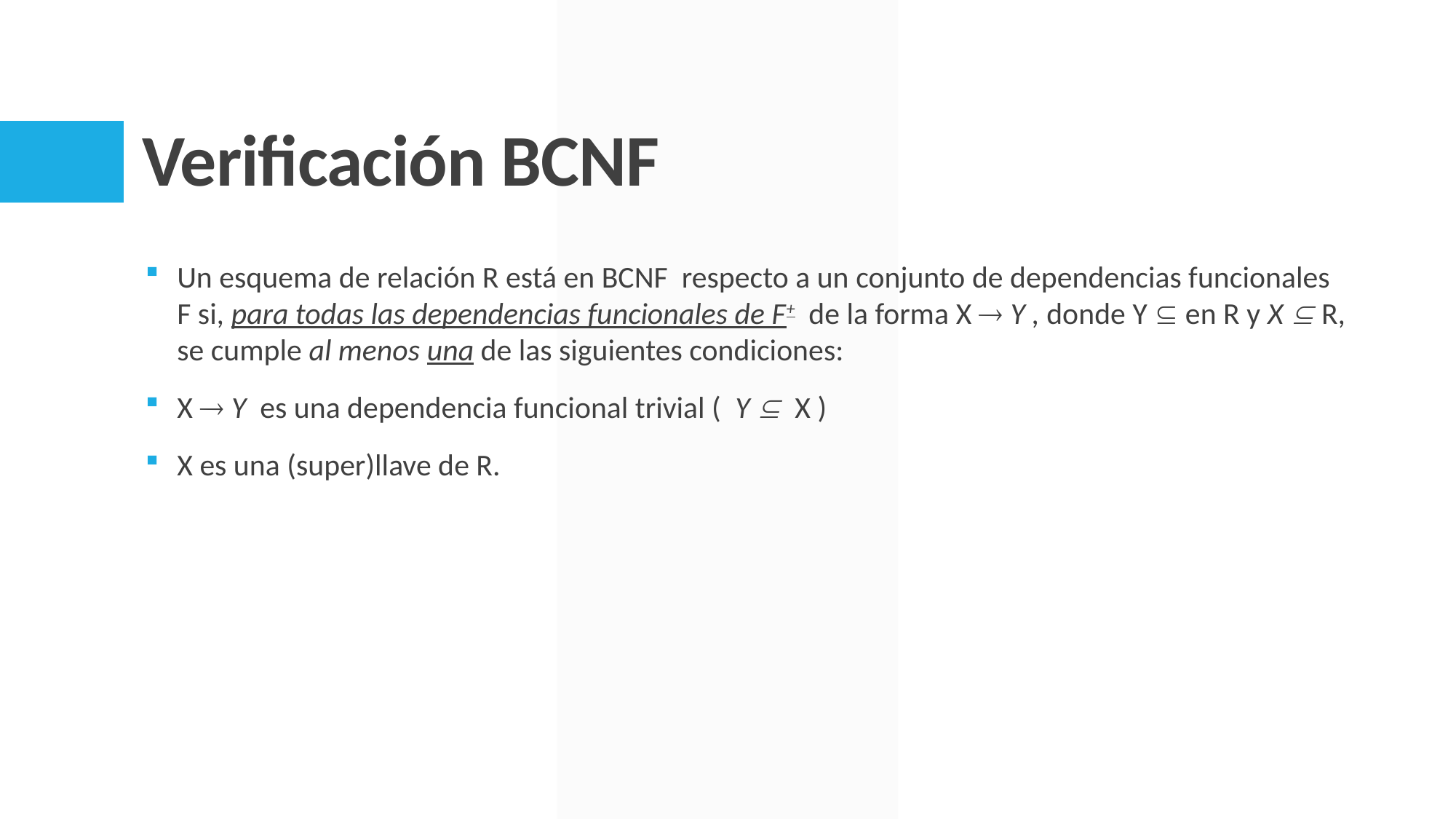

# Verificación BCNF
Un esquema de relación R está en BCNF  respecto a un conjunto de dependencias funcionales F si, para todas las dependencias funcionales de F+  de la forma X → Y , donde Y ⊆ en R y X ⊆ R, se cumple al menos una de las siguientes condiciones:
X → Y  es una dependencia funcional trivial (  Y ⊆  X )
X es una (super)llave de R.